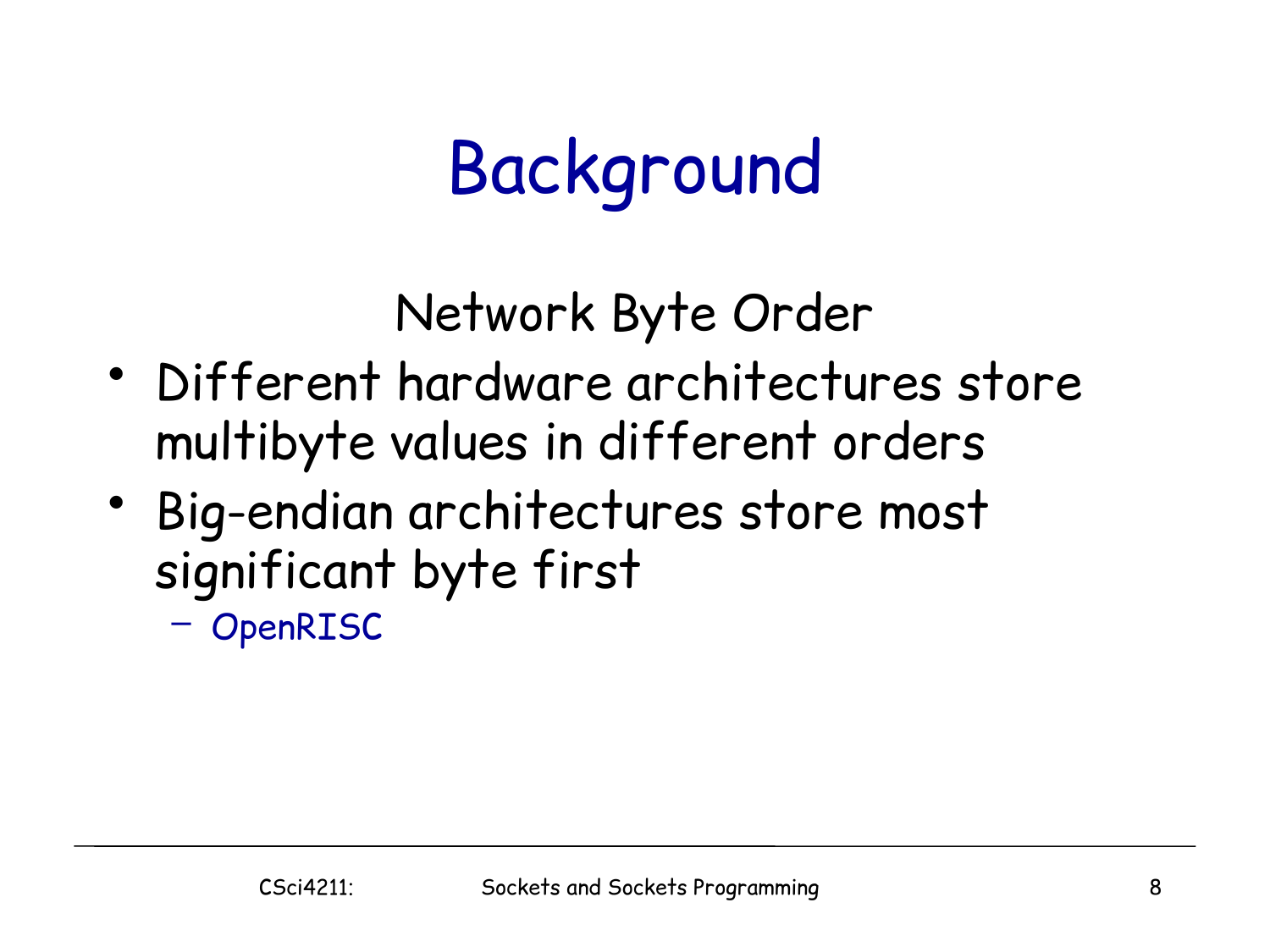

# Background
Network Byte Order
Different hardware architectures store multibyte values in different orders
Big-endian architectures store most significant byte first
OpenRISC
CSci4211:                    Sockets and Sockets Programming
8